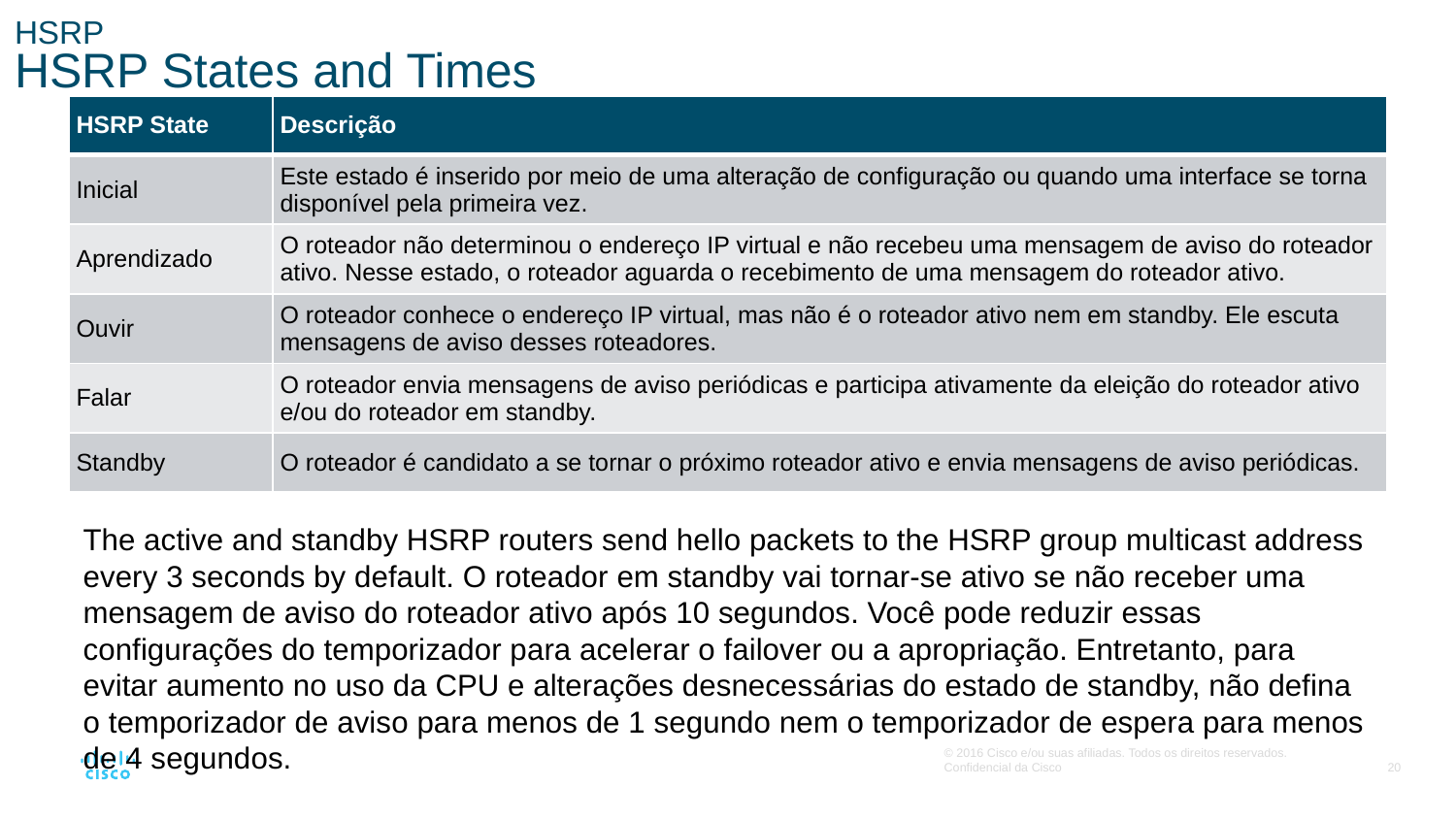

# HSRP HSRP States and Times
| HSRP State | Descrição |
| --- | --- |
| Inicial | Este estado é inserido por meio de uma alteração de configuração ou quando uma interface se torna disponível pela primeira vez. |
| Aprendizado | O roteador não determinou o endereço IP virtual e não recebeu uma mensagem de aviso do roteador ativo. Nesse estado, o roteador aguarda o recebimento de uma mensagem do roteador ativo. |
| Ouvir | O roteador conhece o endereço IP virtual, mas não é o roteador ativo nem em standby. Ele escuta mensagens de aviso desses roteadores. |
| Falar | O roteador envia mensagens de aviso periódicas e participa ativamente da eleição do roteador ativo e/ou do roteador em standby. |
| Standby | O roteador é candidato a se tornar o próximo roteador ativo e envia mensagens de aviso periódicas. |
The active and standby HSRP routers send hello packets to the HSRP group multicast address every 3 seconds by default. O roteador em standby vai tornar-se ativo se não receber uma mensagem de aviso do roteador ativo após 10 segundos. Você pode reduzir essas configurações do temporizador para acelerar o failover ou a apropriação. Entretanto, para evitar aumento no uso da CPU e alterações desnecessárias do estado de standby, não defina o temporizador de aviso para menos de 1 segundo nem o temporizador de espera para menos de 4 segundos.